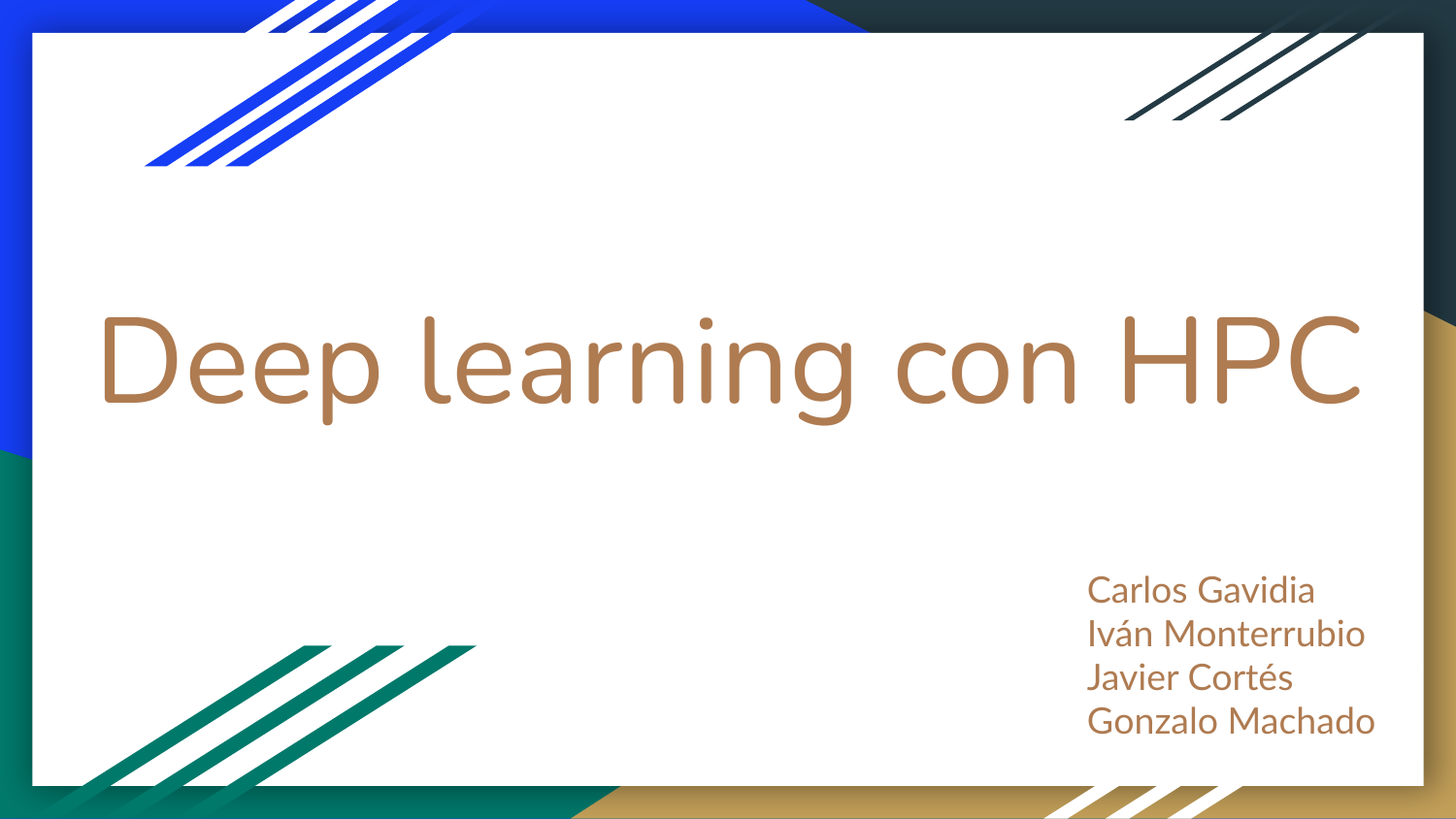

# Deep learning con HPC
Carlos Gavidia
Iván Monterrubio
Javier Cortés
Gonzalo Machado